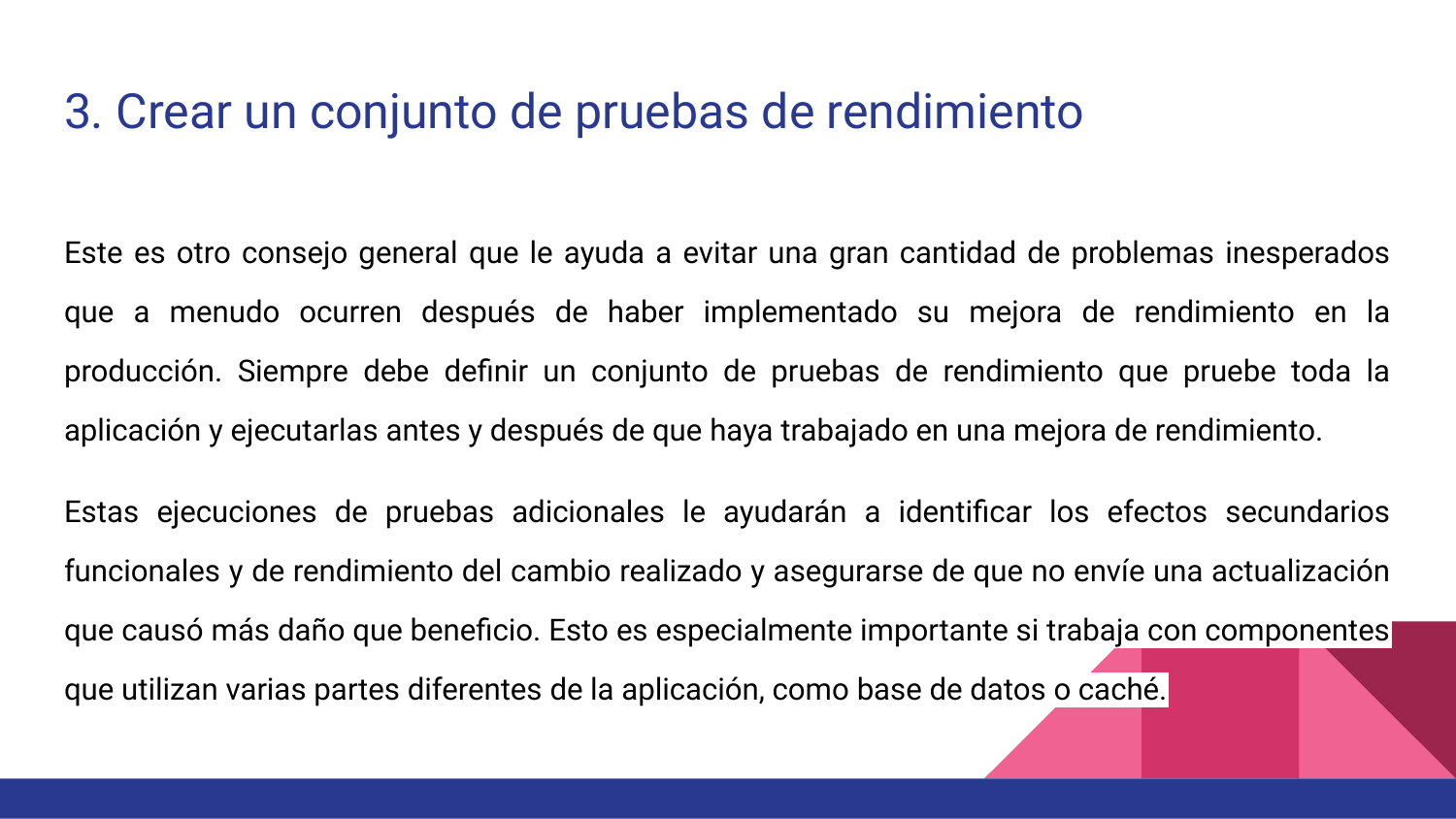

# 3. Crear un conjunto de pruebas de rendimiento
Este es otro consejo general que le ayuda a evitar una gran cantidad de problemas inesperados que a menudo ocurren después de haber implementado su mejora de rendimiento en la producción. Siempre debe definir un conjunto de pruebas de rendimiento que pruebe toda la aplicación y ejecutarlas antes y después de que haya trabajado en una mejora de rendimiento.
Estas ejecuciones de pruebas adicionales le ayudarán a identificar los efectos secundarios funcionales y de rendimiento del cambio realizado y asegurarse de que no envíe una actualización que causó más daño que beneficio. Esto es especialmente importante si trabaja con componentes que utilizan varias partes diferentes de la aplicación, como base de datos o caché.